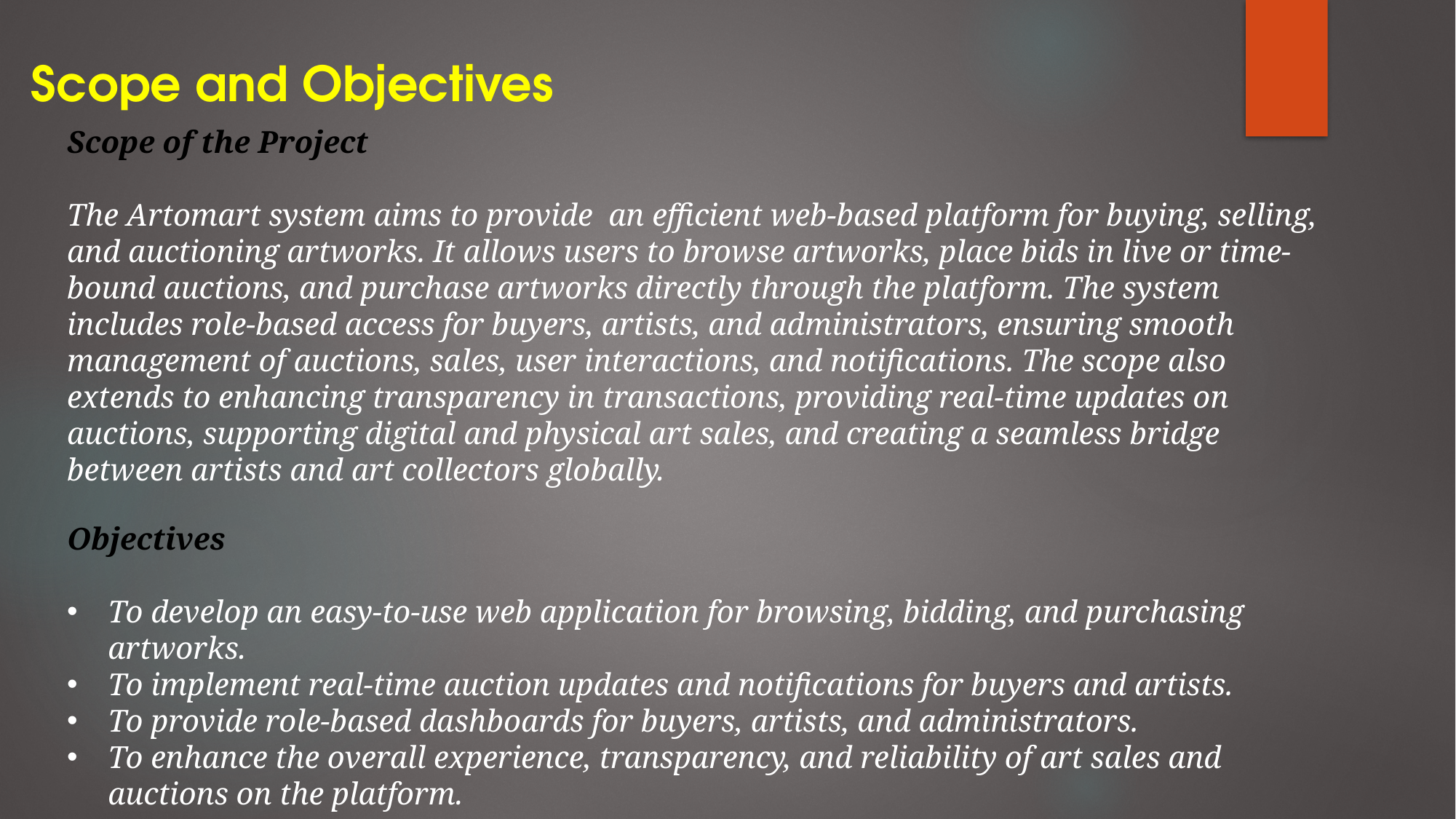

Scope and Objectives
Scope of the Project
The Artomart system aims to provide  an efficient web-based platform for buying, selling, and auctioning artworks. It allows users to browse artworks, place bids in live or time-bound auctions, and purchase artworks directly through the platform. The system includes role-based access for buyers, artists, and administrators, ensuring smooth management of auctions, sales, user interactions, and notifications. The scope also extends to enhancing transparency in transactions, providing real-time updates on auctions, supporting digital and physical art sales, and creating a seamless bridge between artists and art collectors globally.

Objectives

To develop an easy-to-use web application for browsing, bidding, and purchasing artworks.
To implement real-time auction updates and notifications for buyers and artists.
To provide role-based dashboards for buyers, artists, and administrators.
To enhance the overall experience, transparency, and reliability of art sales and auctions on the platform.